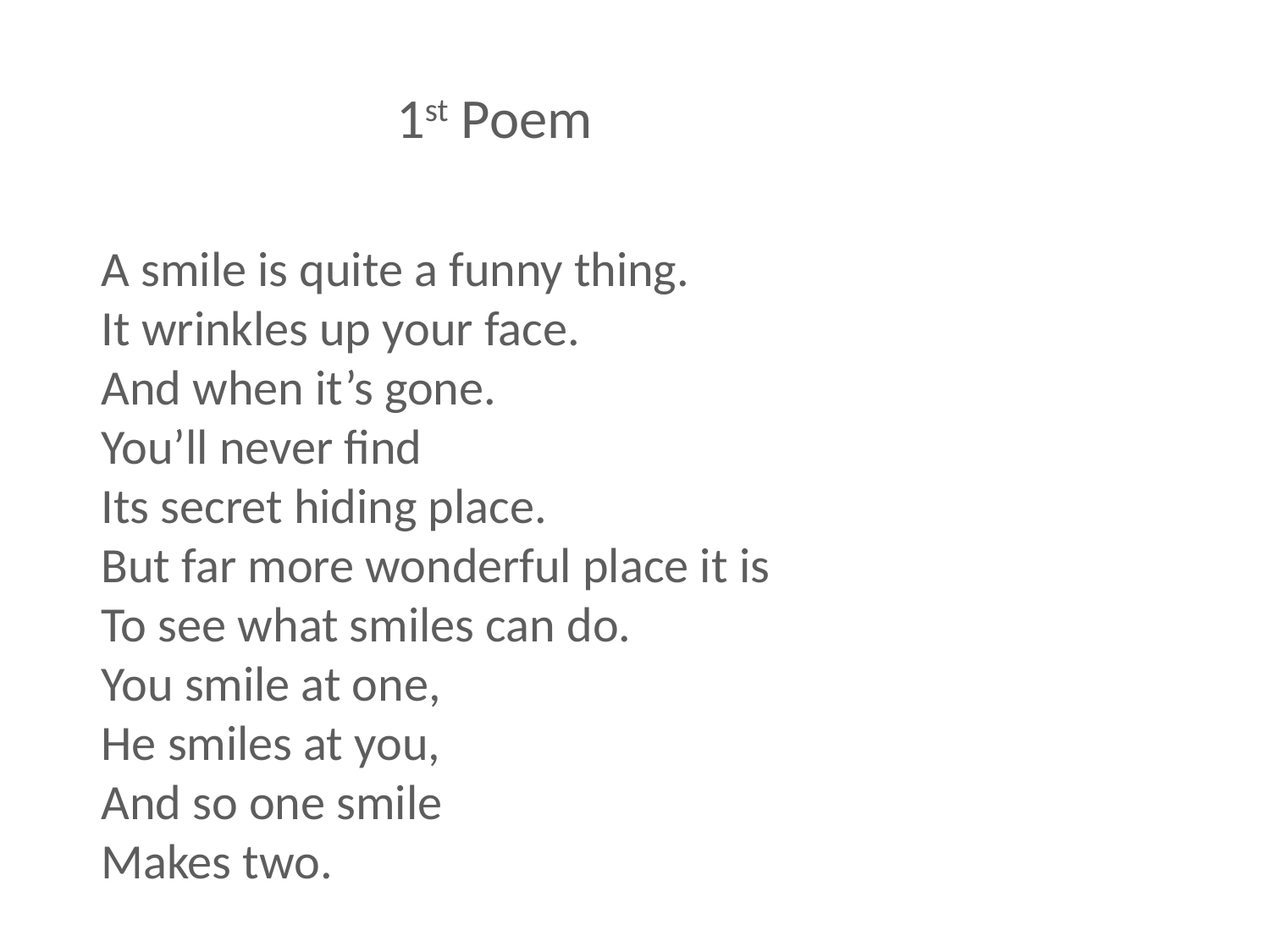

1st Poem
A smile is quite a funny thing.
It wrinkles up your face.
And when it’s gone.
You’ll never find
Its secret hiding place.
But far more wonderful place it is
To see what smiles can do.
You smile at one,
He smiles at you,
And so one smile
Makes two.